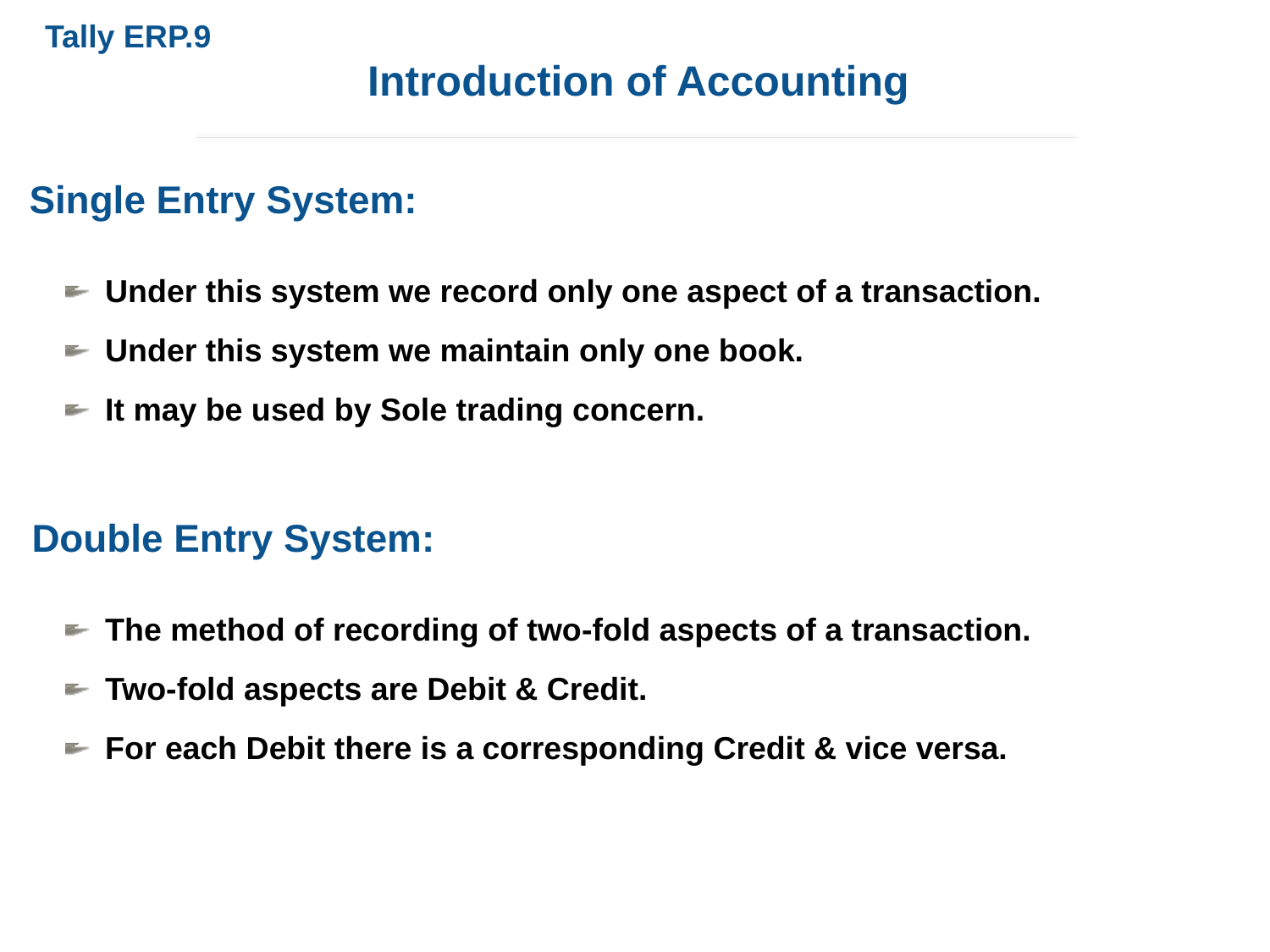

Tally ERP.9
Introduction of Accounting
Single Entry System:
Under this system we record only one aspect of a transaction.
Under this system we maintain only one book.
It may be used by Sole trading concern.
Double Entry System:
The method of recording of two-fold aspects of a transaction.
Two-fold aspects are Debit & Credit.
For each Debit there is a corresponding Credit & vice versa.